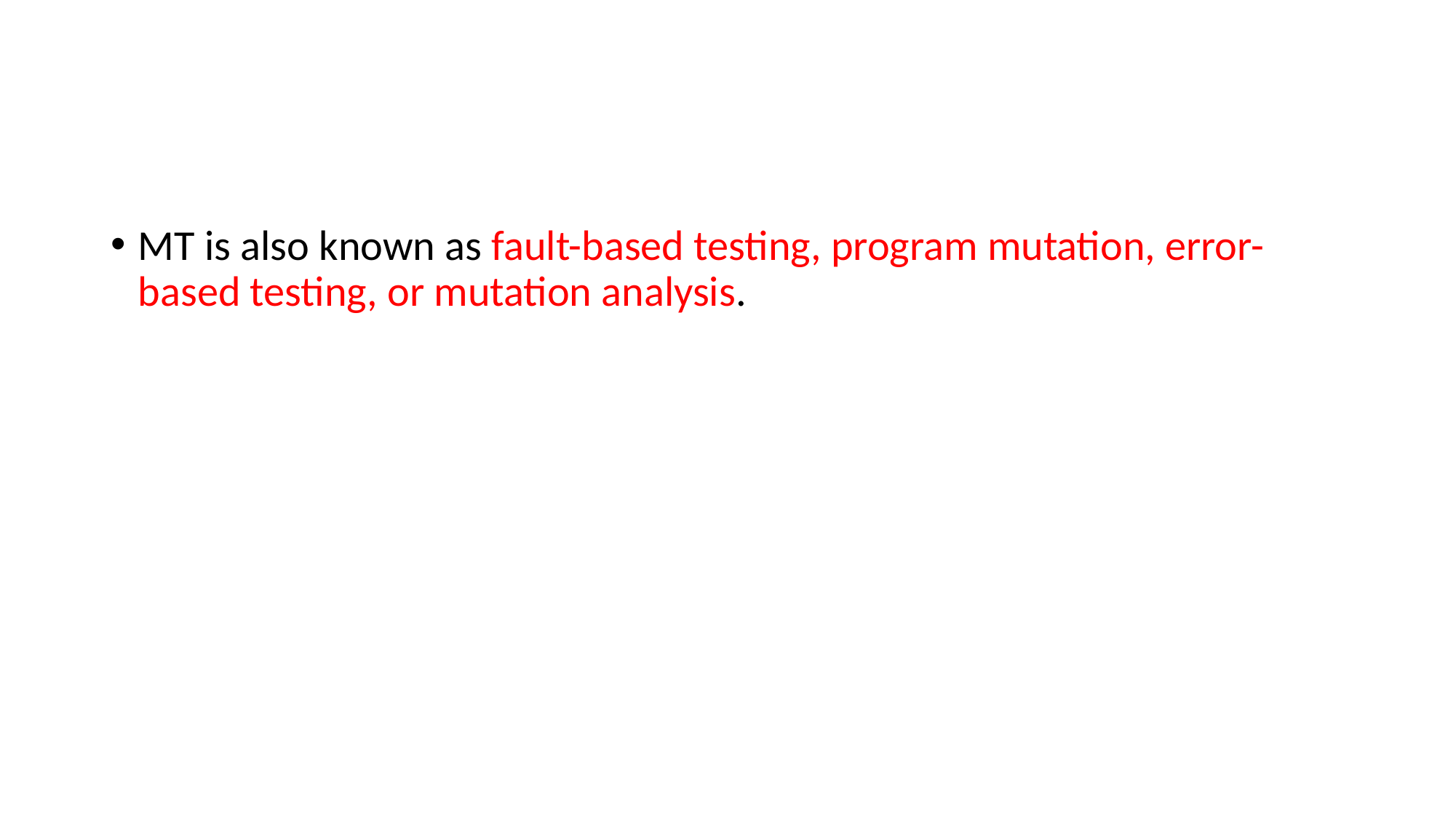

#
MT is also known as fault-based testing, program mutation, error-based testing, or mutation analysis.